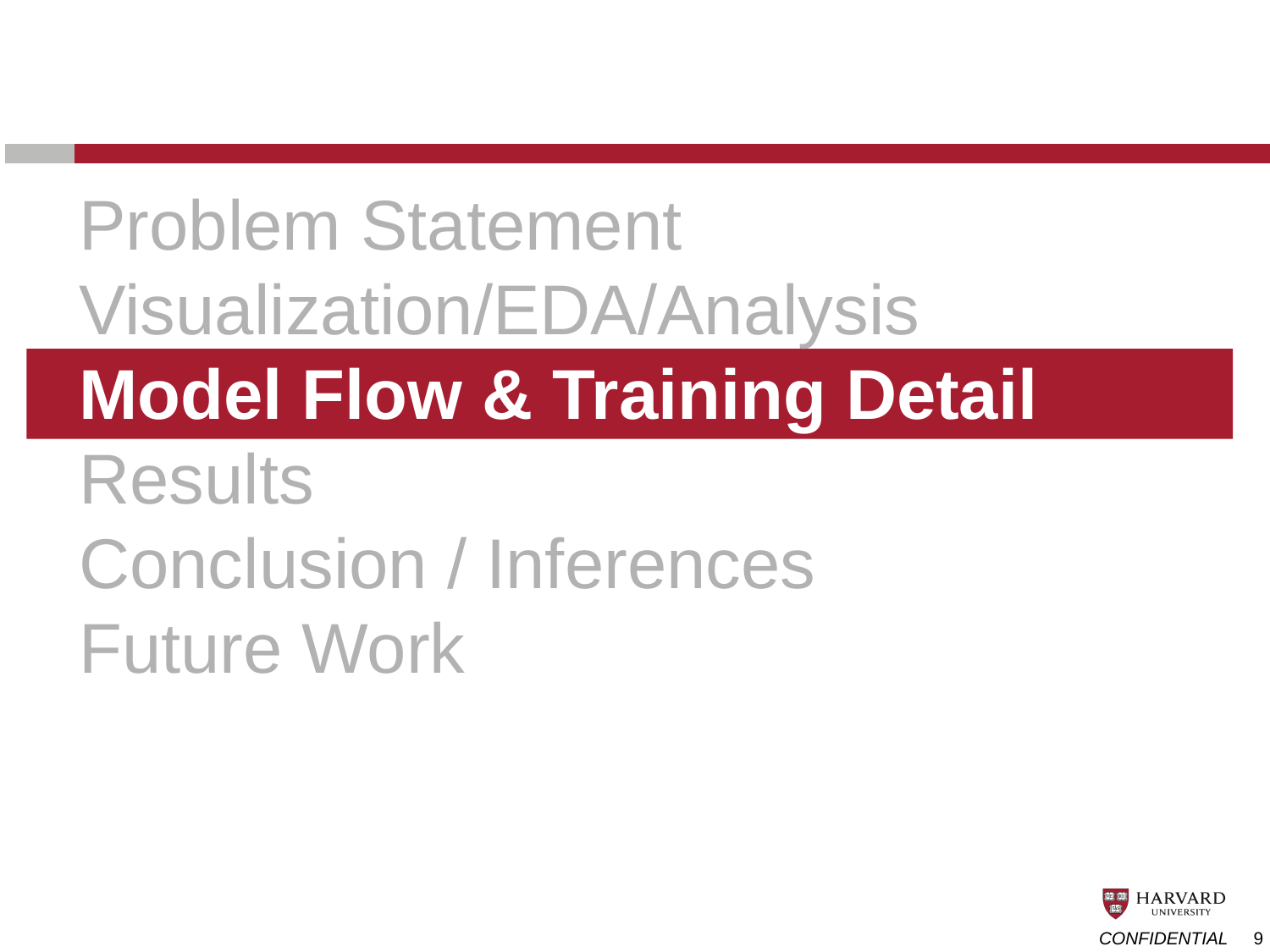

Problem Statement
Visualization/EDA/Analysis
Model Flow & Training Detail
Results
Conclusion / Inferences
Future Work

9